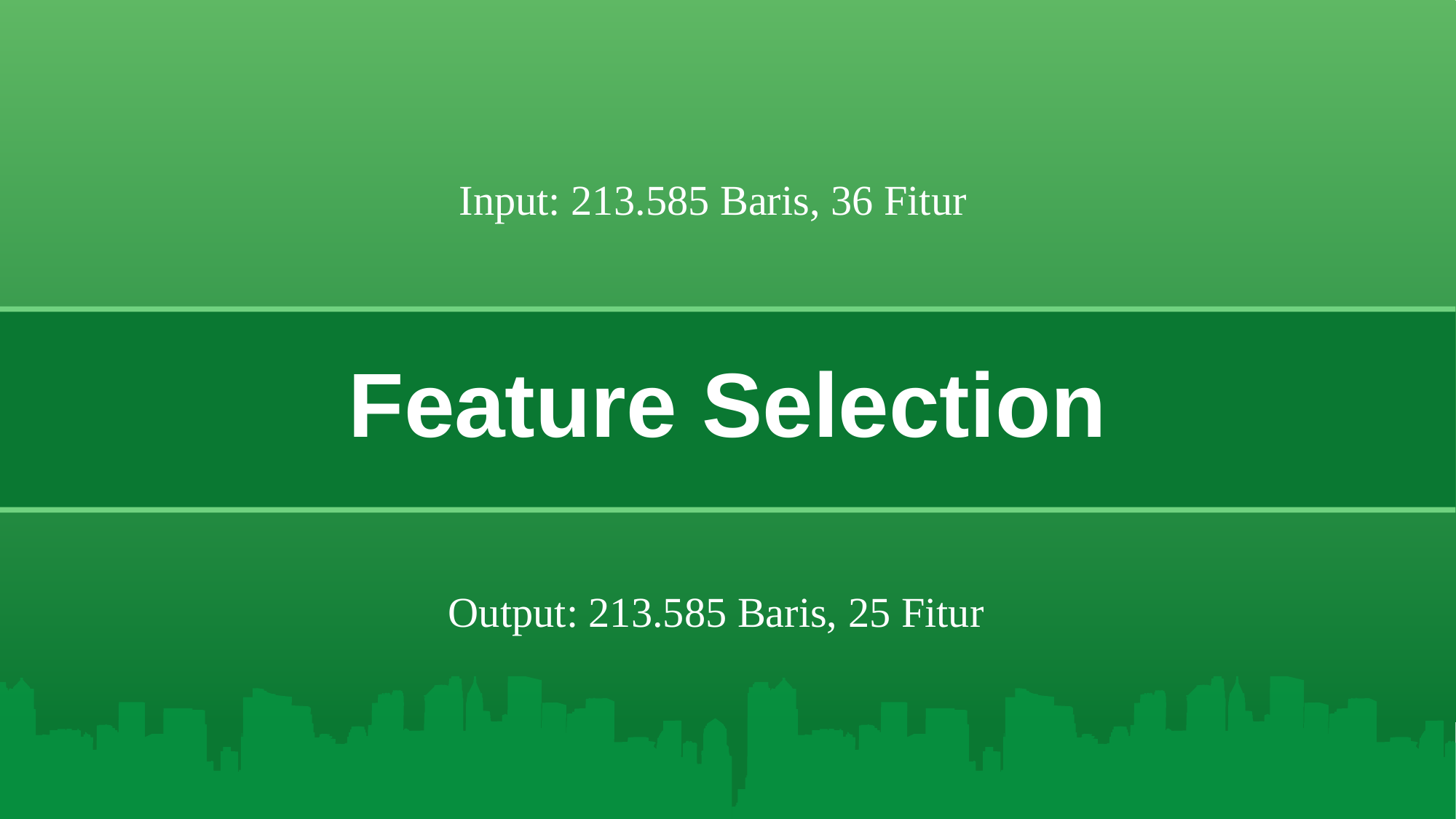

Feature Selection

# Sample 3
Input: 213.585 Baris, 36 Fitur
Output: 213.585 Baris, 25 Fitur